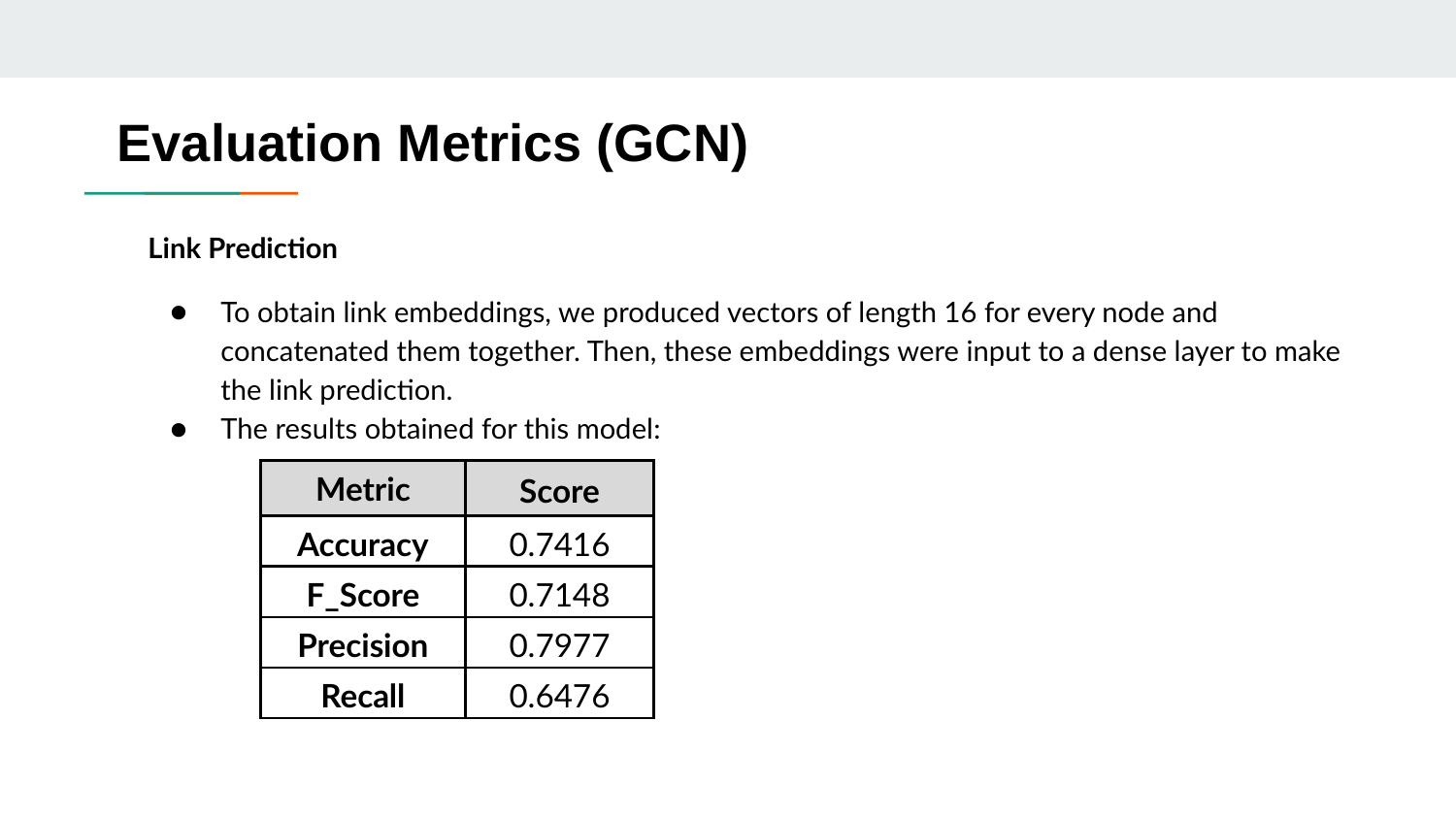

Evaluation Metrics (GCN)
Link Prediction
To obtain link embeddings, we produced vectors of length 16 for every node and concatenated them together. Then, these embeddings were input to a dense layer to make the link prediction.
The results obtained for this model:

| Metric | Score |
| --- | --- |
| Accuracy | 0.7416 |
| F\_Score | 0.7148 |
| Precision | 0.7977 |
| Recall | 0.6476 |